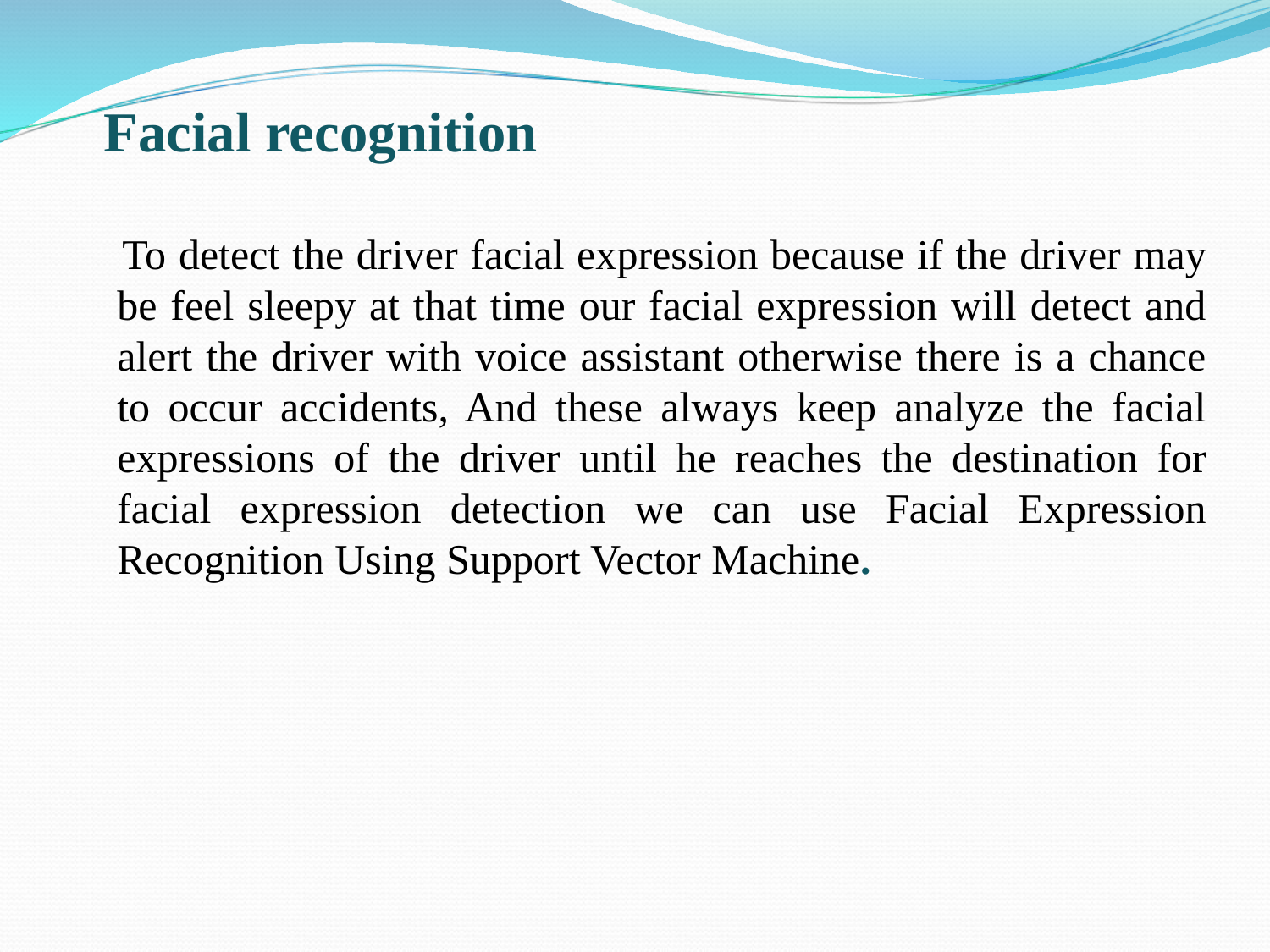

# Facial recognition

    To detect the driver facial expression because if the driver may be feel sleepy at that time our facial expression will detect and alert the driver with voice assistant otherwise there is a chance to occur accidents, And these always keep analyze the facial expressions of the driver until he reaches the destination for facial expression detection we can use Facial Expression Recognition Using Support Vector Machine.